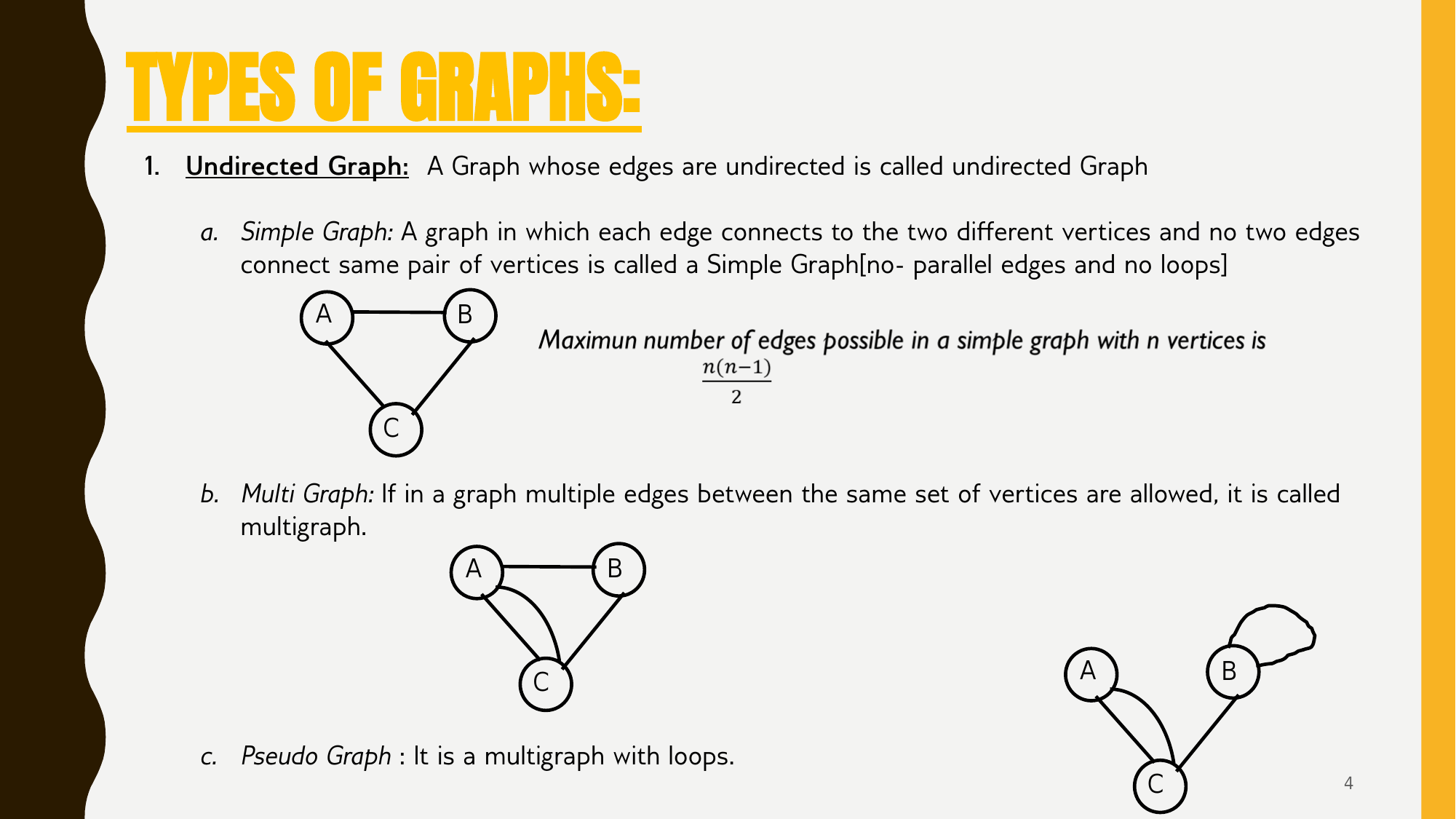

# TYPES OF GRAPHS:
Undirected Graph:  A Graph whose edges are undirected is called undirected Graph

Simple Graph: A graph in which each edge connects to the two different vertices and no two edges connect same pair of vertices is called a Simple Graph[no- parallel edges and no loops]

Multi Graph: If in a graph multiple edges between the same set of vertices are allowed, it is called multigraph.

Pseudo Graph : It is a multigraph with loops.

A
B

C

A
B

A
B

C

C
4